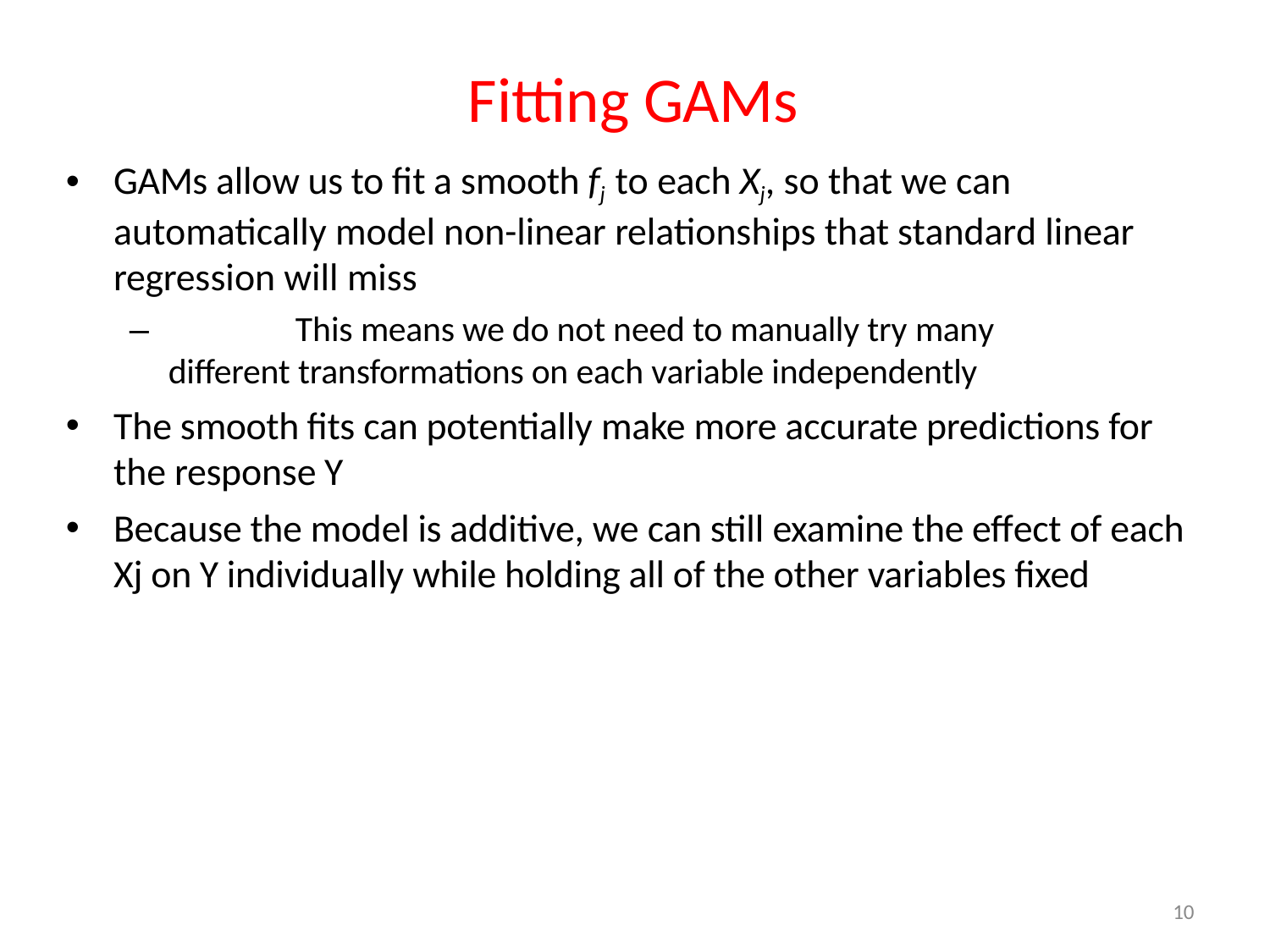

# Fitting GAMs
GAMs allow us to fit a smooth fj  to each Xj, so that we can automatically model non-linear relationships that standard linear regression will miss
–		This means we do not need to manually try many different transformations on each variable independently
The smooth fits can potentially make more accurate predictions for the response Y
Because the model is additive, we can still examine the effect of each Xj on Y individually while holding all of the other variables fixed
10